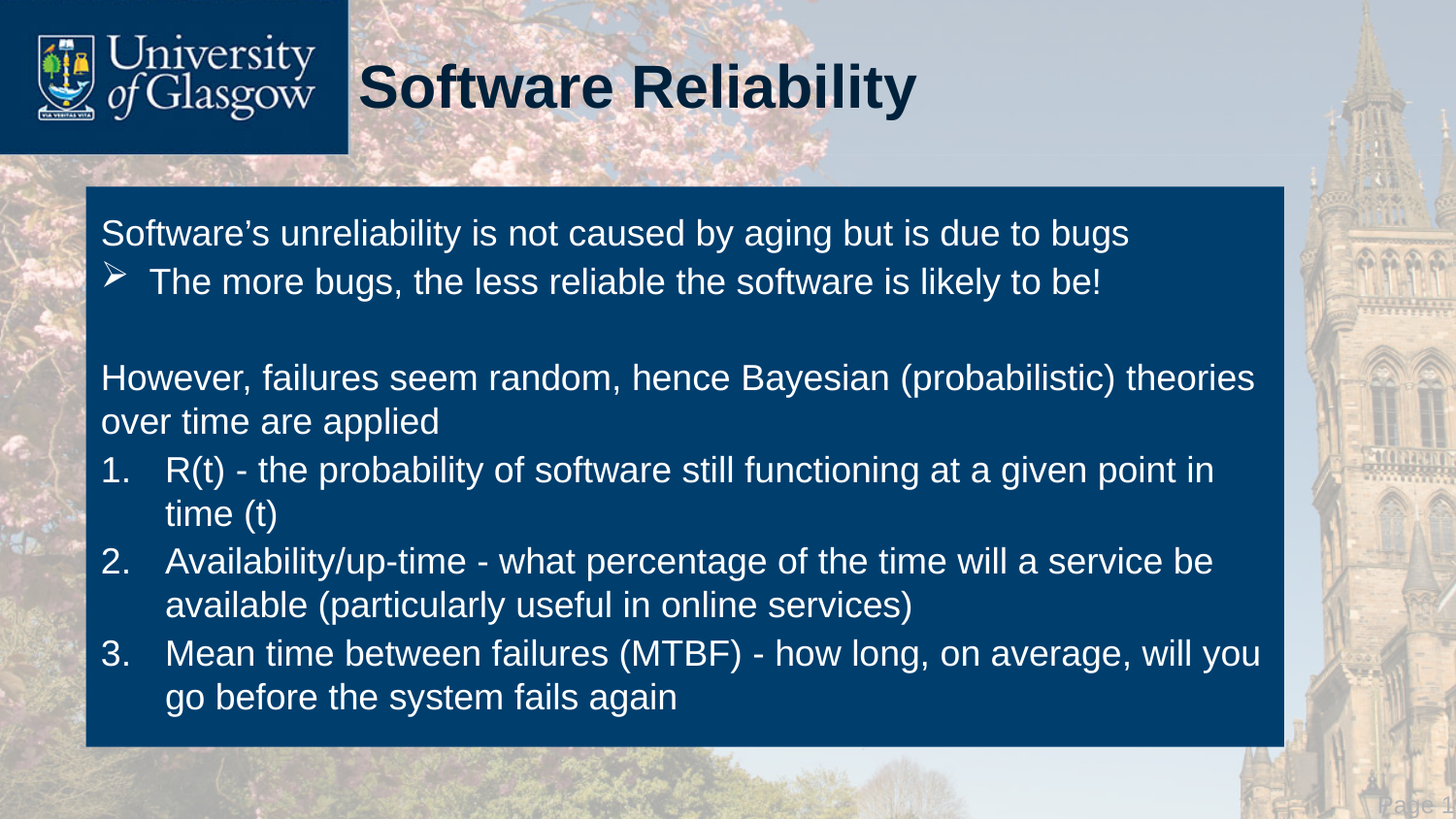

# Software Reliability
Software’s unreliability is not caused by aging but is due to bugs
The more bugs, the less reliable the software is likely to be!

However, failures seem random, hence Bayesian (probabilistic) theories over time are applied
R(t) - the probability of software still functioning at a given point in time (t)
Availability/up-time - what percentage of the time will a service be available (particularly useful in online services)
Mean time between failures (MTBF) - how long, on average, will you go before the system fails again

 Page 17